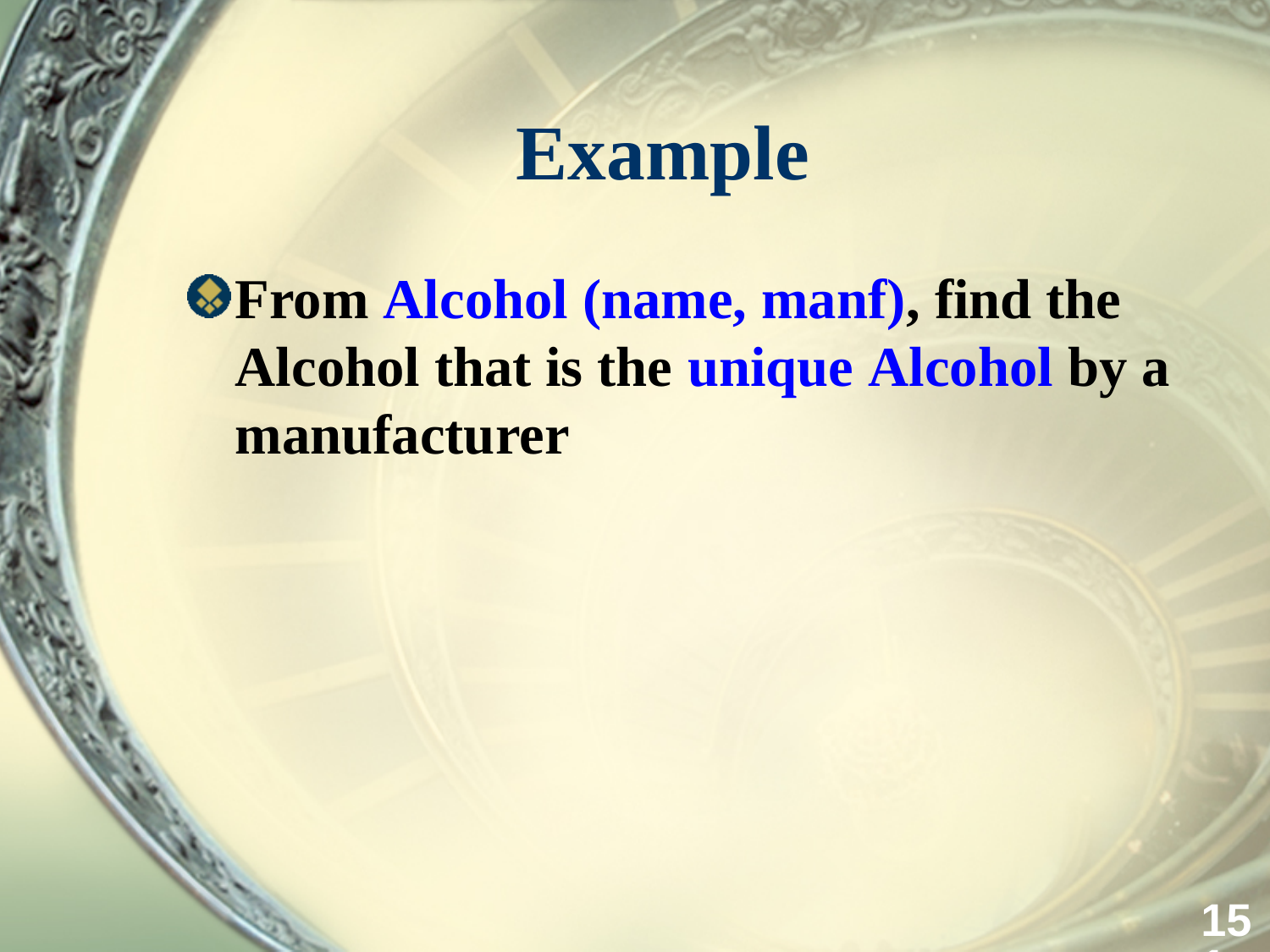

Example
From Alcohol (name, manf), find the Alcohol that is the unique Alcohol by a manufacturer
151